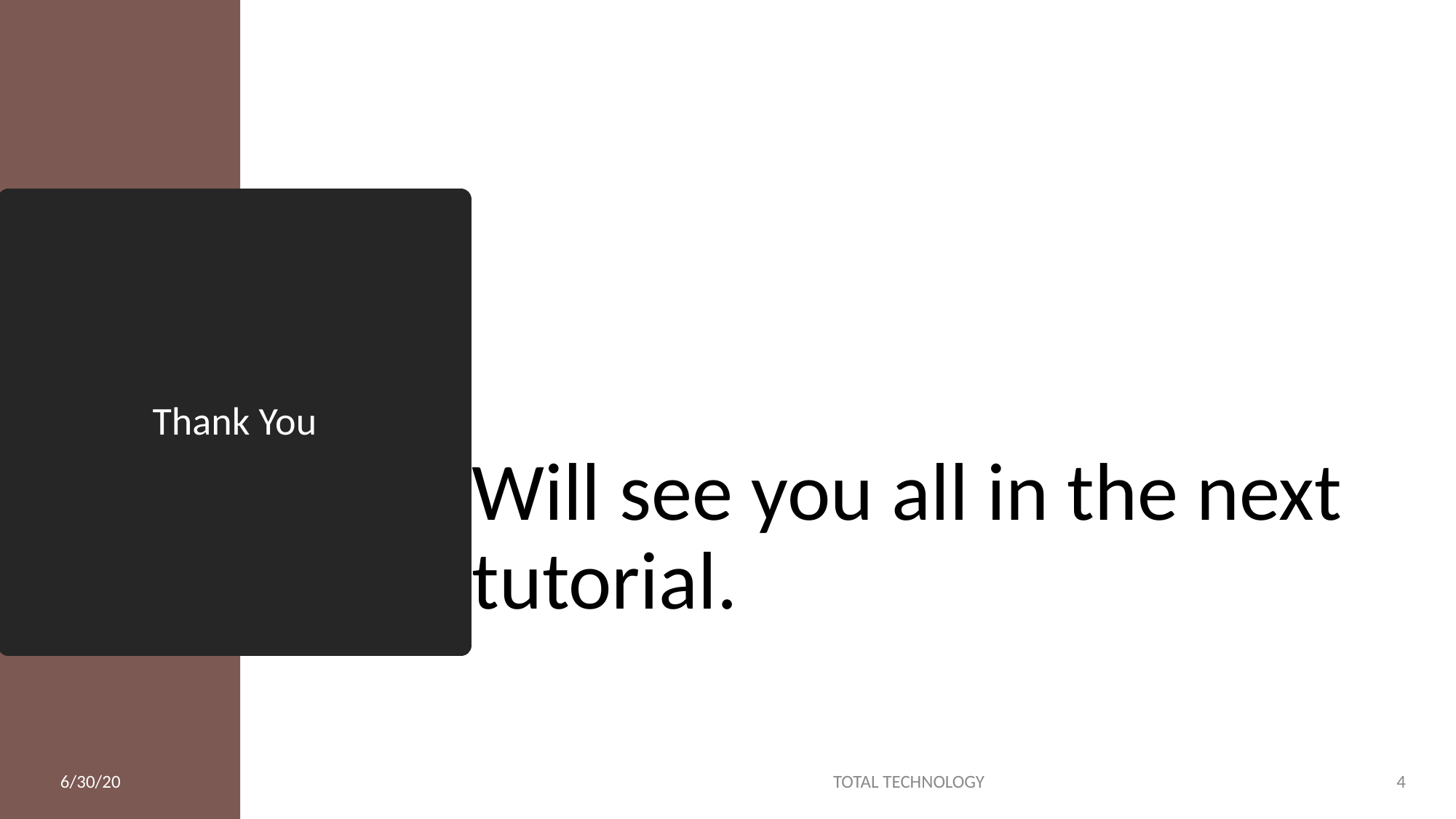

Will see you all in the next tutorial.
# Thank You
6/30/20
TOTAL TECHNOLOGY
4